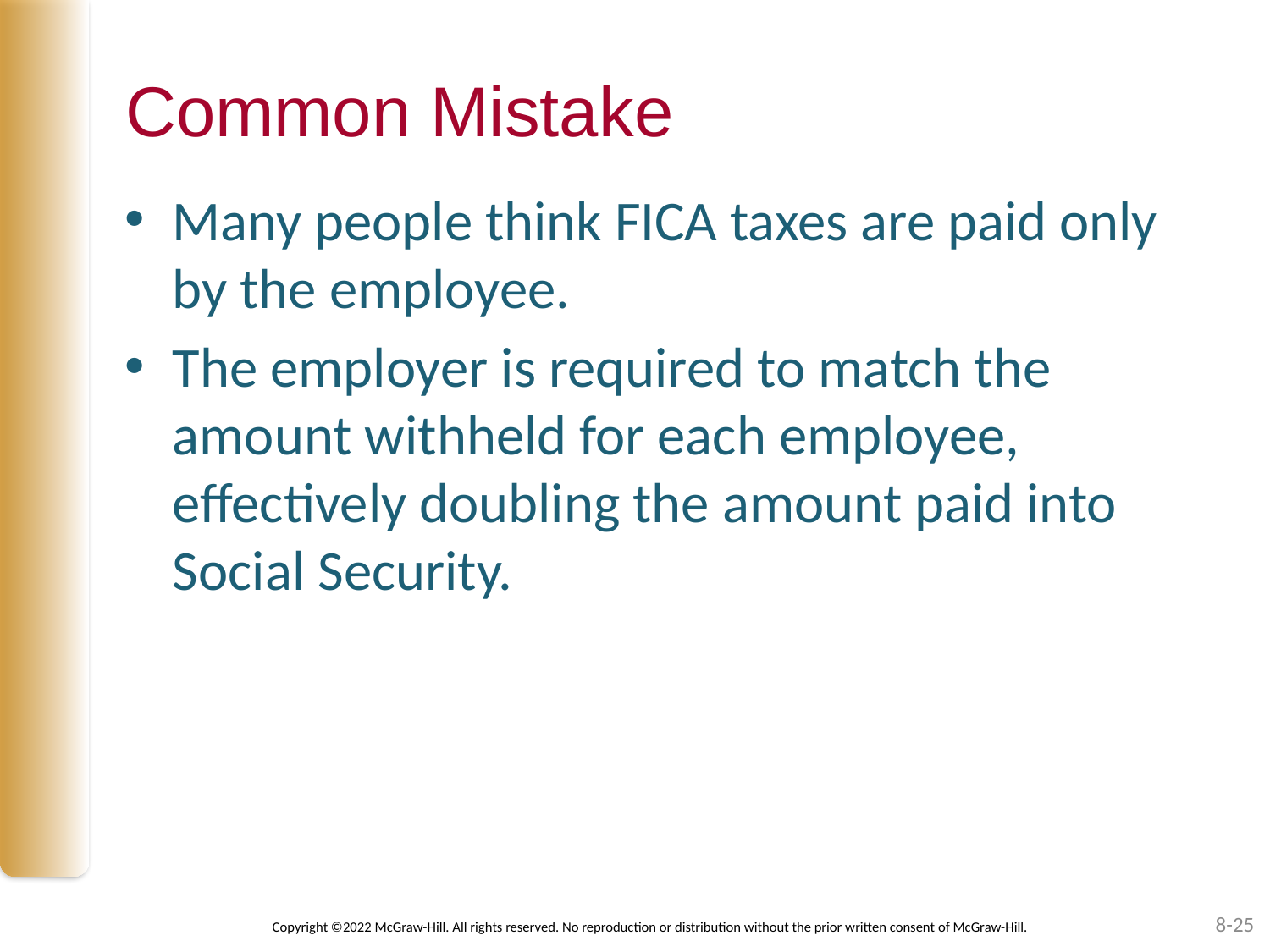

# Common Mistake
Many people think FICA taxes are paid only by the employee.
The employer is required to match the amount withheld for each employee, effectively doubling the amount paid into Social Security.
8-25
Copyright ©2022 McGraw-Hill. All rights reserved. No reproduction or distribution without the prior written consent of McGraw-Hill.